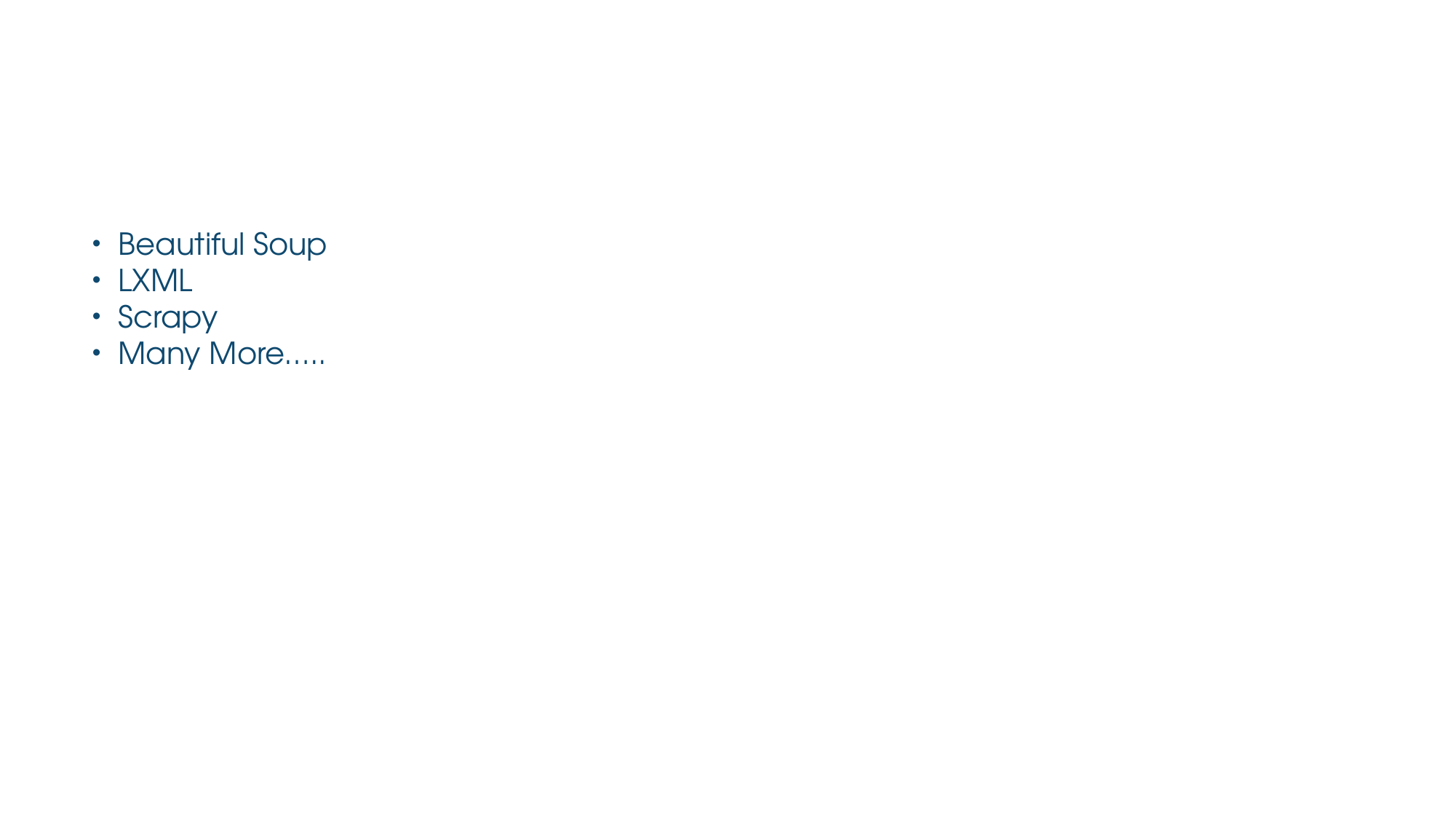

Beautiful Soup
LXML
Scrapy
Many More…..
Python Libraries to scrape data